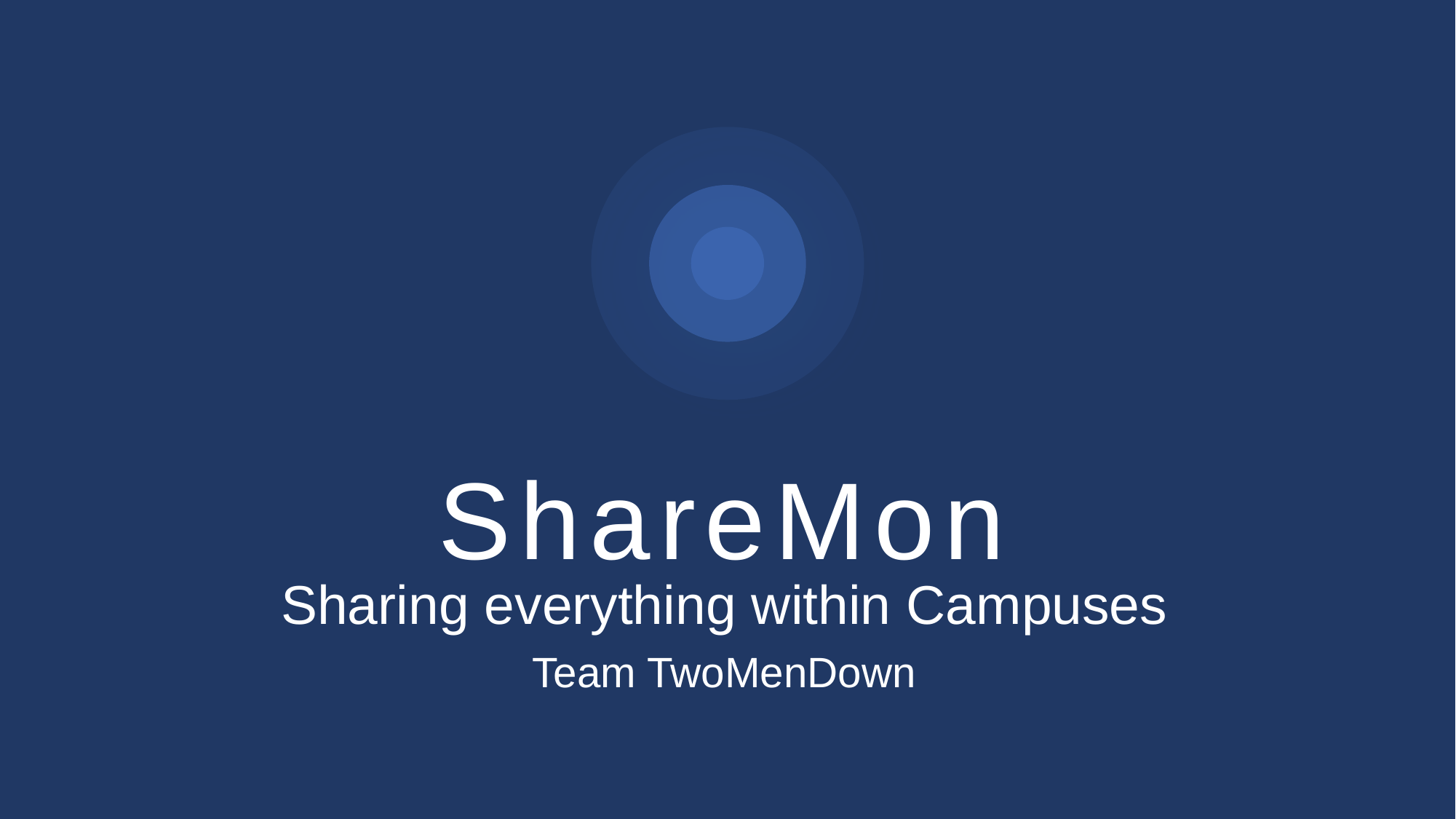

ShareMon
Sharing everything within Campuses
Team TwoMenDown